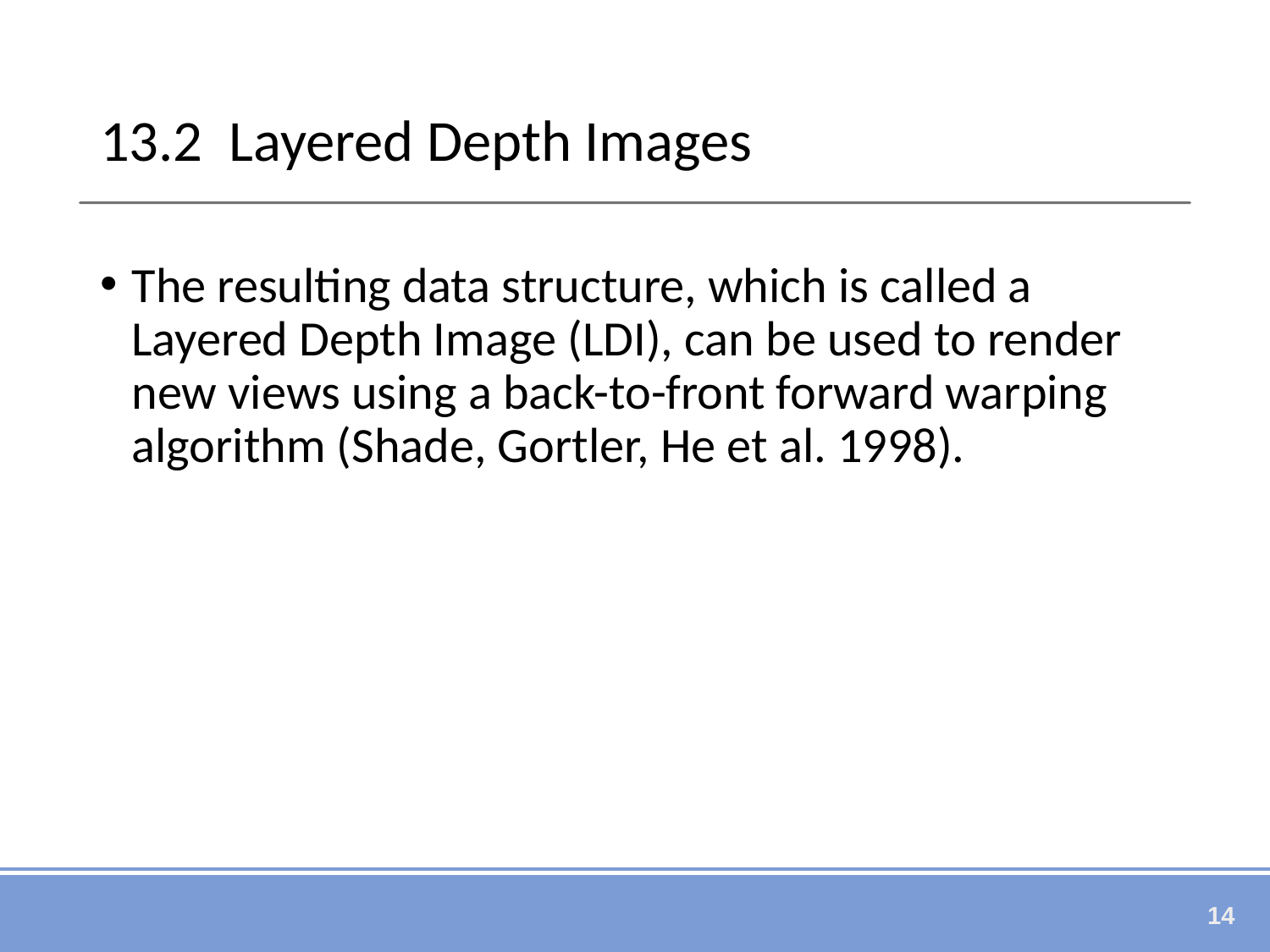

# 13.2  Layered Depth Images
The resulting data structure, which is called a Layered Depth Image (LDI), can be used to render new views using a back-to-front forward warping algorithm (Shade, Gortler, He et al. 1998).

14